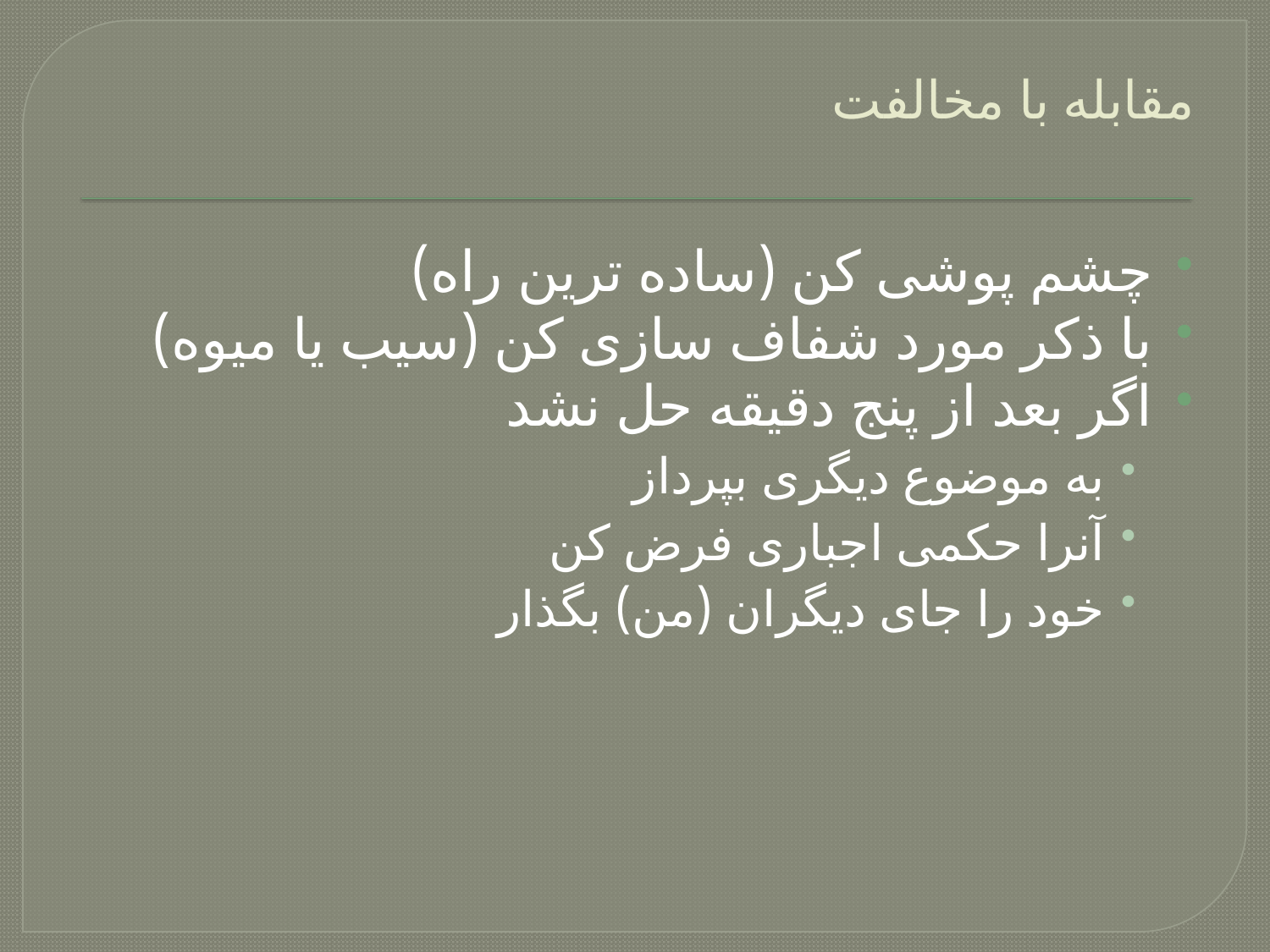

# مقابله با مخالفت
چشم پوشی کن (ساده ترین راه)
با ذکر مورد شفاف سازی کن (سیب یا میوه)
اگر بعد از پنج دقیقه حل نشد
به موضوع دیگری بپرداز
آنرا حکمی اجباری فرض کن
خود را جای دیگران (من) بگذار